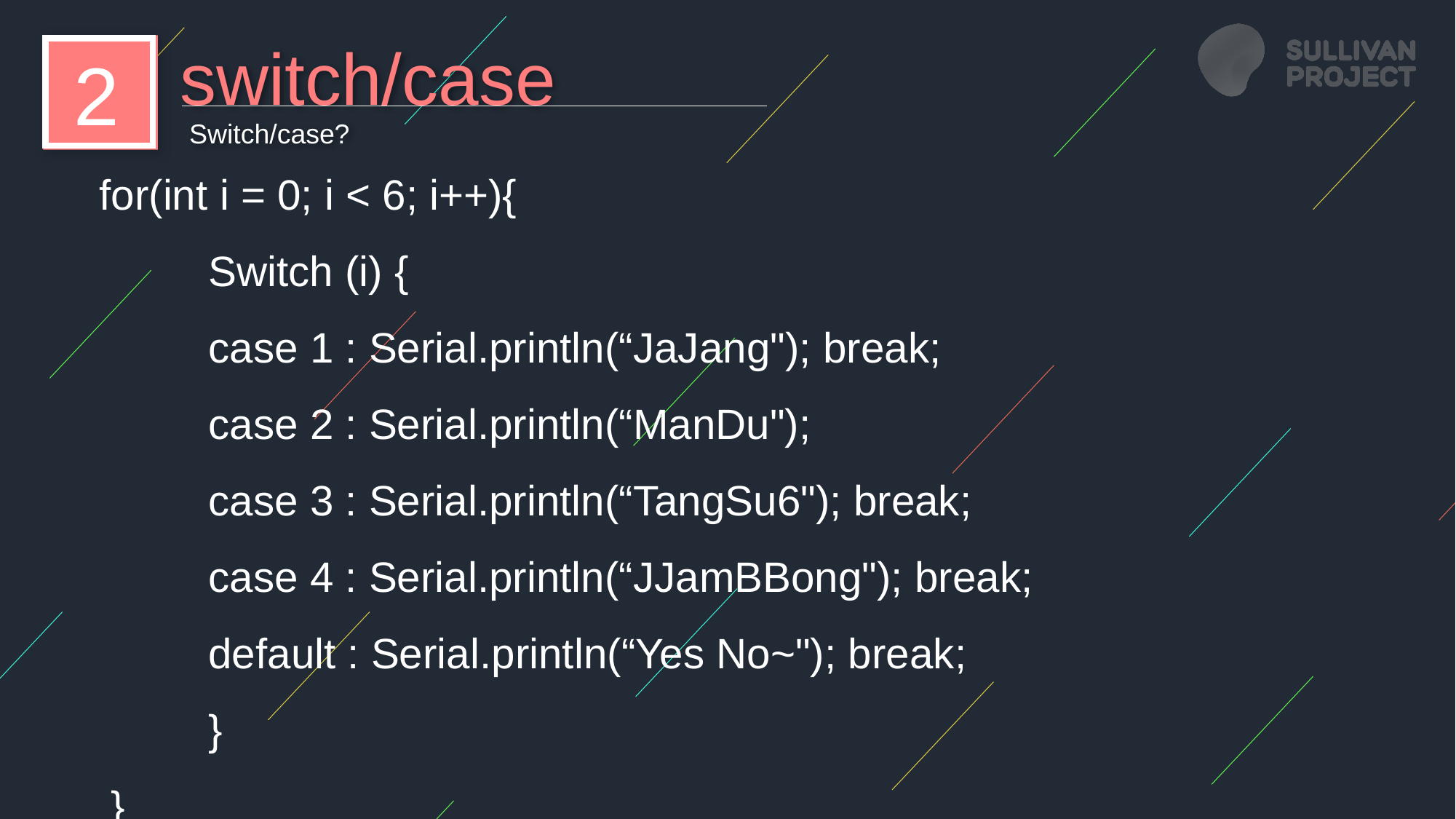

switch/case

2
Switch/case?
for(int i = 0; i < 6; i++){
	Switch (i) {
    	case 1 : Serial.println(“JaJang"); break;
    	case 2 : Serial.println(“ManDu");
    	case 3 : Serial.println(“TangSu6"); break;
    	case 4 : Serial.println(“JJamBBong"); break;
  	default : Serial.println(“Yes No~"); break;
	}
 }